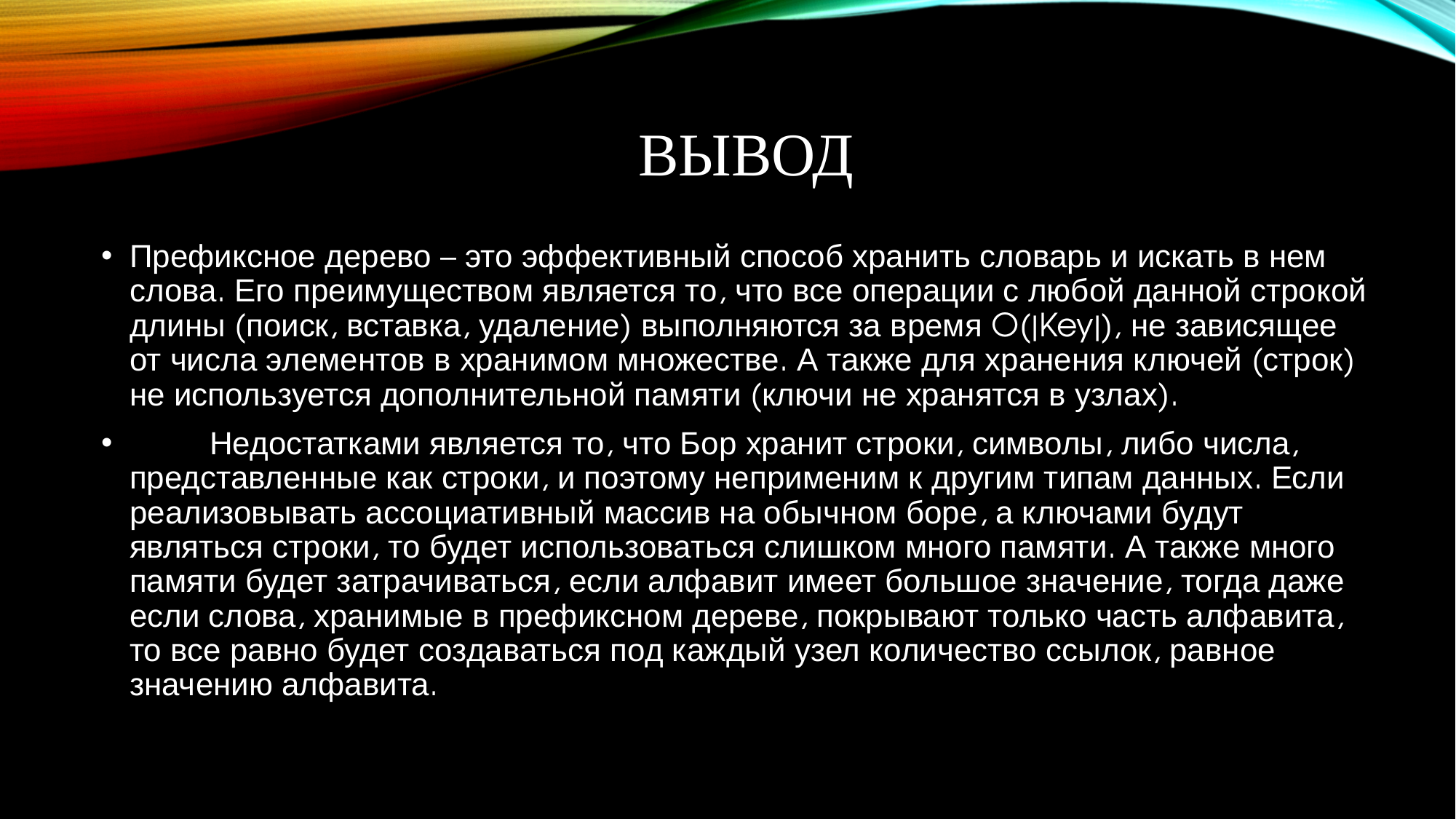

# ВЫвод
Префиксное дерево – это эффективный способ хранить словарь и искать в нем слова. Его преимуществом является то, что все операции с любой данной строкой длины (поиск, вставка, удаление) выполняются за время O(|Key|), не зависящее от числа элементов в хранимом множестве. А также для хранения ключей (строк) не используется дополнительной памяти (ключи не хранятся в узлах).
         Недостатками является то, что Бор хранит строки, символы, либо числа, представленные как строки, и поэтому неприменим к другим типам данных. Если реализовывать ассоциативный массив на обычном боре, а ключами будут являться строки, то будет использоваться слишком много памяти. А также много памяти будет затрачиваться, если алфавит имеет большое значение, тогда даже если слова, хранимые в префиксном дереве, покрывают только часть алфавита, то все равно будет создаваться под каждый узел количество ссылок, равное значению алфавита.